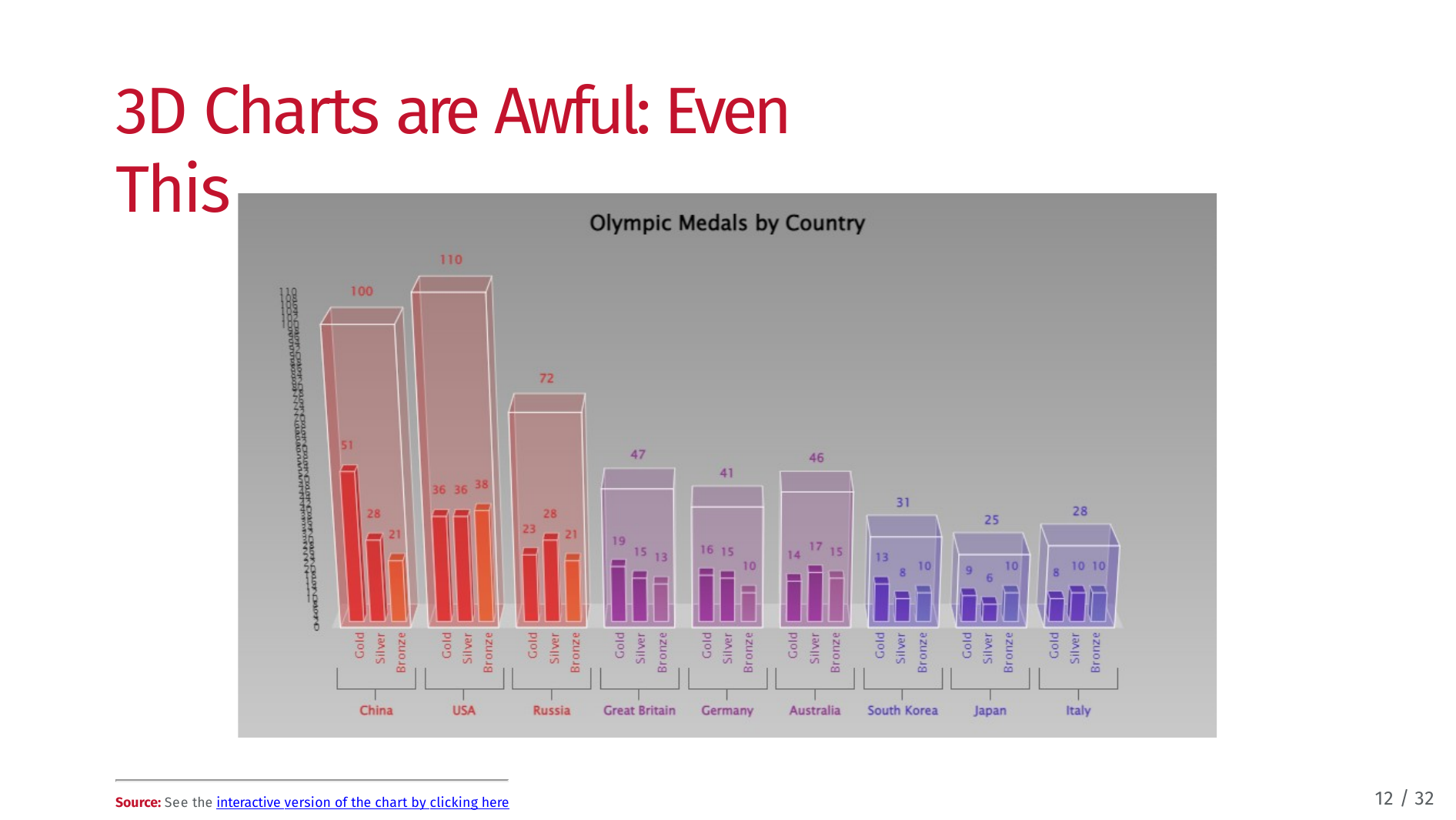

# 3D Charts are Awful: Even This

12 / 32
Source: See the interactive version of the chart by clicking here